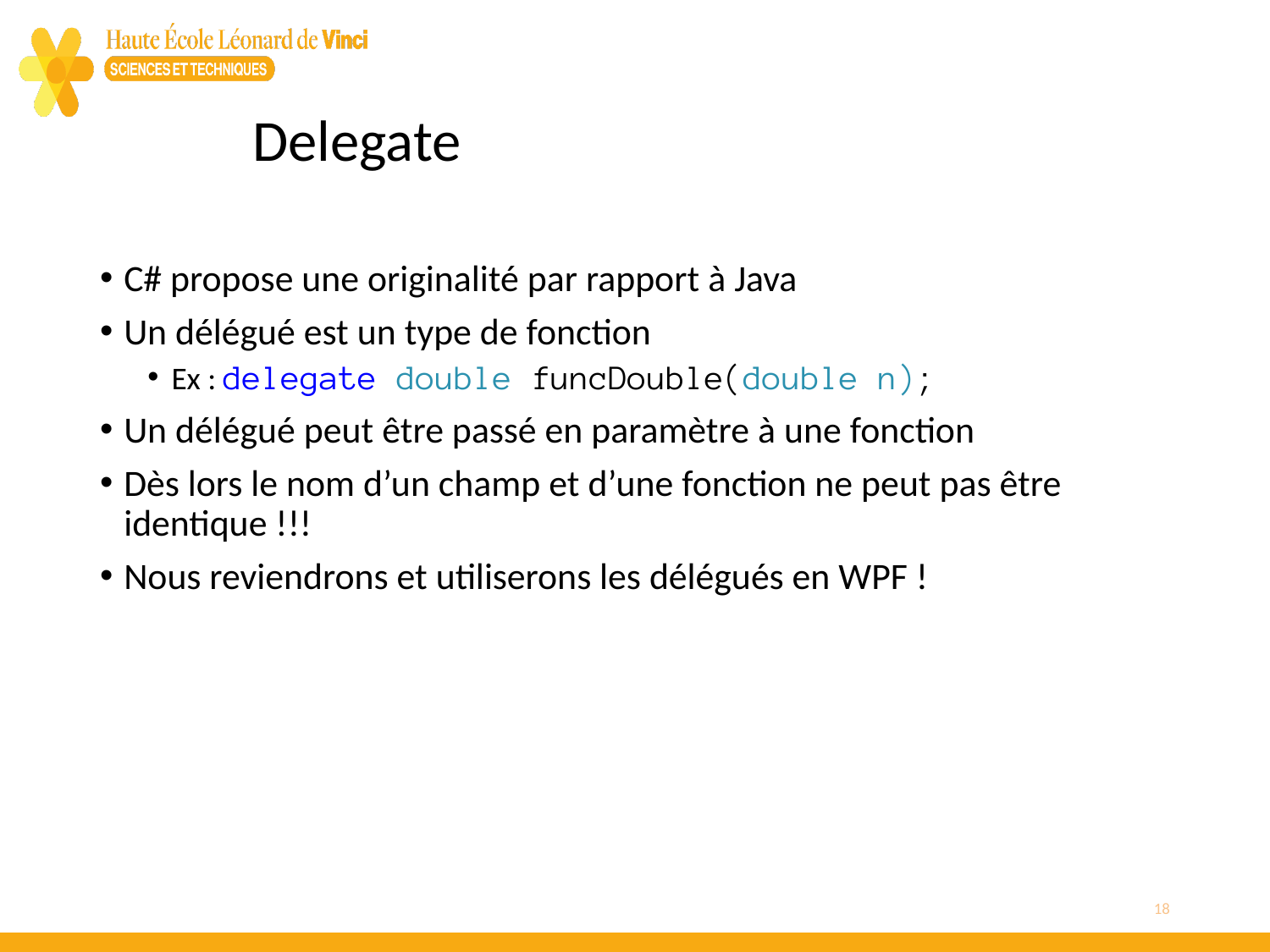

# Delegate
C# propose une originalité par rapport à Java
Un délégué est un type de fonction
Ex : delegate double funcDouble(double n);
Un délégué peut être passé en paramètre à une fonction
Dès lors le nom d’un champ et d’une fonction ne peut pas être identique !!!
Nous reviendrons et utiliserons les délégués en WPF !
18